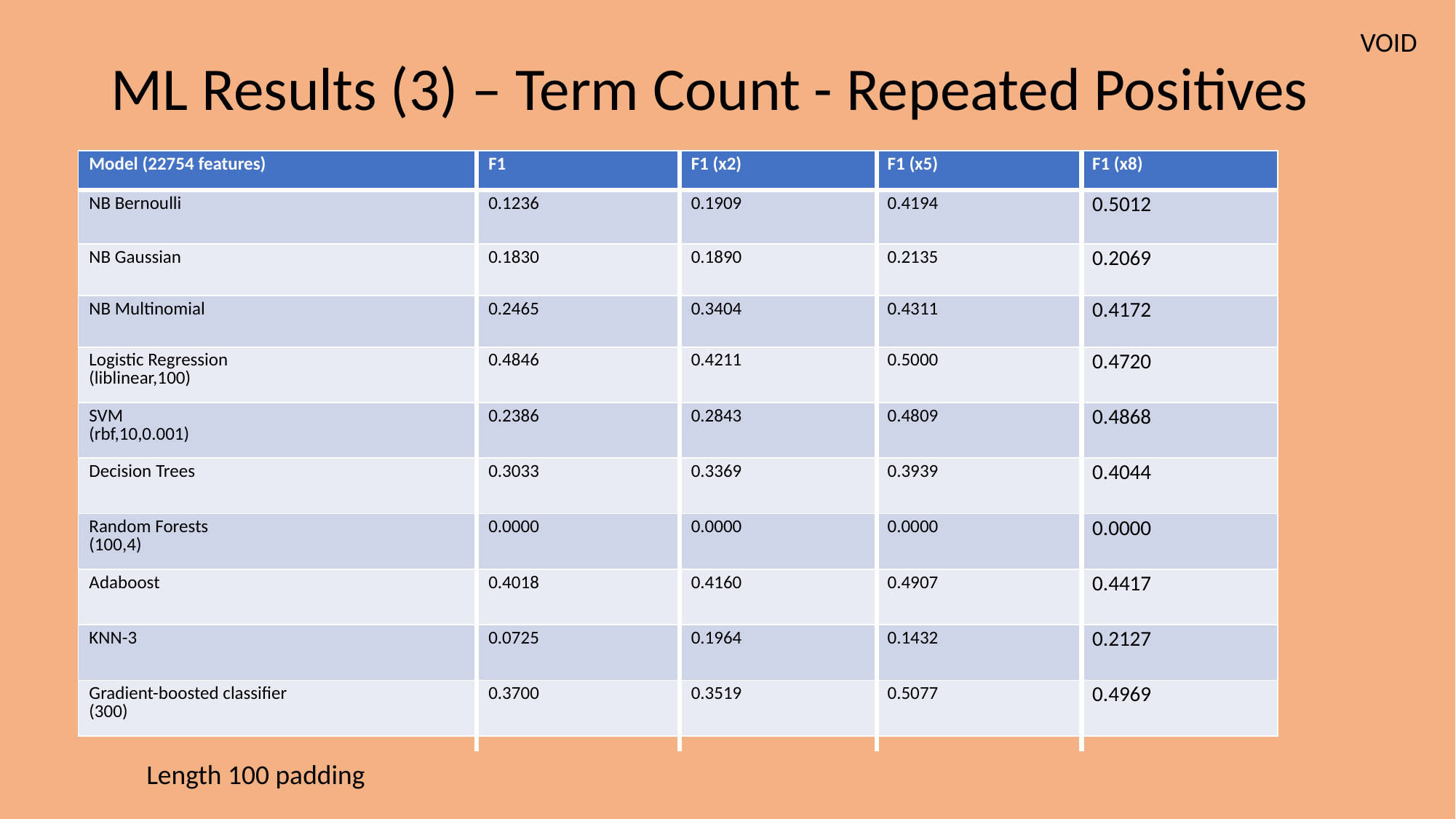

# ML Results (3) – Term Count - Repeated Positives
VOID
| Model (22754 features) | F1 | F1 (x2) | F1 (x5) | F1 (x8) |
| --- | --- | --- | --- | --- |
| NB Bernoulli | 0.1236 | 0.1909 | 0.4194 | 0.5012 |
| NB Gaussian | 0.1830 | 0.1890 | 0.2135 | 0.2069 |
| NB Multinomial | 0.2465 | 0.3404 | 0.4311 | 0.4172 |
| Logistic Regression (liblinear,100) | 0.4846 | 0.4211 | 0.5000 | 0.4720 |
| SVM (rbf,10,0.001) | 0.2386 | 0.2843 | 0.4809 | 0.4868 |
| Decision Trees | 0.3033 | 0.3369 | 0.3939 | 0.4044 |
| Random Forests (100,4) | 0.0000 | 0.0000 | 0.0000 | 0.0000 |
| Adaboost | 0.4018 | 0.4160 | 0.4907 | 0.4417 |
| KNN-3 | 0.0725 | 0.1964 | 0.1432 | 0.2127 |
| Gradient-boosted classifier (300) | 0.3700 | 0.3519 | 0.5077 | 0.4969 |
Length 100 padding